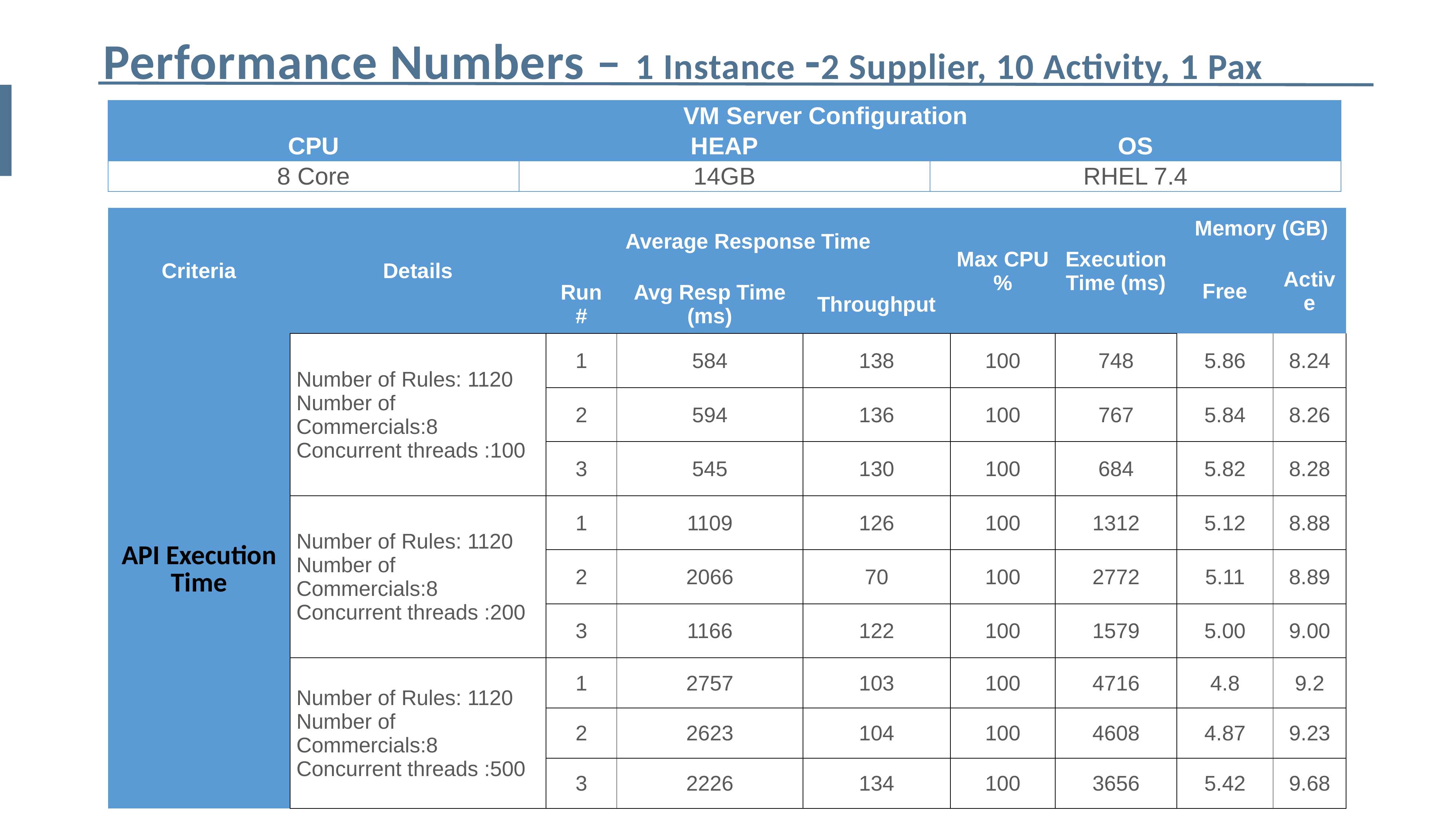

Performance Numbers – 1 Instance -2 Supplier, 10 Activity, 1 Pax

| VM Server Configuration |  |  |
| --- | --- | --- |
| CPU | HEAP | OS |
| 8 Core | 14GB | RHEL 7.4 |
| Criteria | Details | Average Response Time |  |  | Max CPU % | Execution Time (ms) | Memory (GB) |  |
| --- | --- | --- | --- | --- | --- | --- | --- | --- |
|  |  |  |  |  |  |  | Free | Active |
|  |  | Run # | Avg Resp Time (ms) | Throughput |  |  |  |  |
| API Execution Time | Number of Rules: 1120 Number of Commercials:8 Concurrent threads :100 | 1 | 584 | 138 | 100 | 748 | 5.86 | 8.24 |
|  |  | 2 | 594 | 136 | 100 | 767 | 5.84 | 8.26 |
|  |  | 3 | 545 | 130 | 100 | 684 | 5.82 | 8.28 |
|  | Number of Rules: 1120 Number of Commercials:8 Concurrent threads :200 | 1 | 1109 | 126 | 100 | 1312 | 5.12 | 8.88 |
|  |  | 2 | 2066 | 70 | 100 | 2772 | 5.11 | 8.89 |
|  |  | 3 | 1166 | 122 | 100 | 1579 | 5.00 | 9.00 |
|  | Number of Rules: 1120 Number of Commercials:8 Concurrent threads :500 | 1 | 2757 | 103 | 100 | 4716 | 4.8 | 9.2 |
|  |  | 2 | 2623 | 104 | 100 | 4608 | 4.87 | 9.23 |
|  |  | 3 | 2226 | 134 | 100 | 3656 | 5.42 | 9.68 |
4